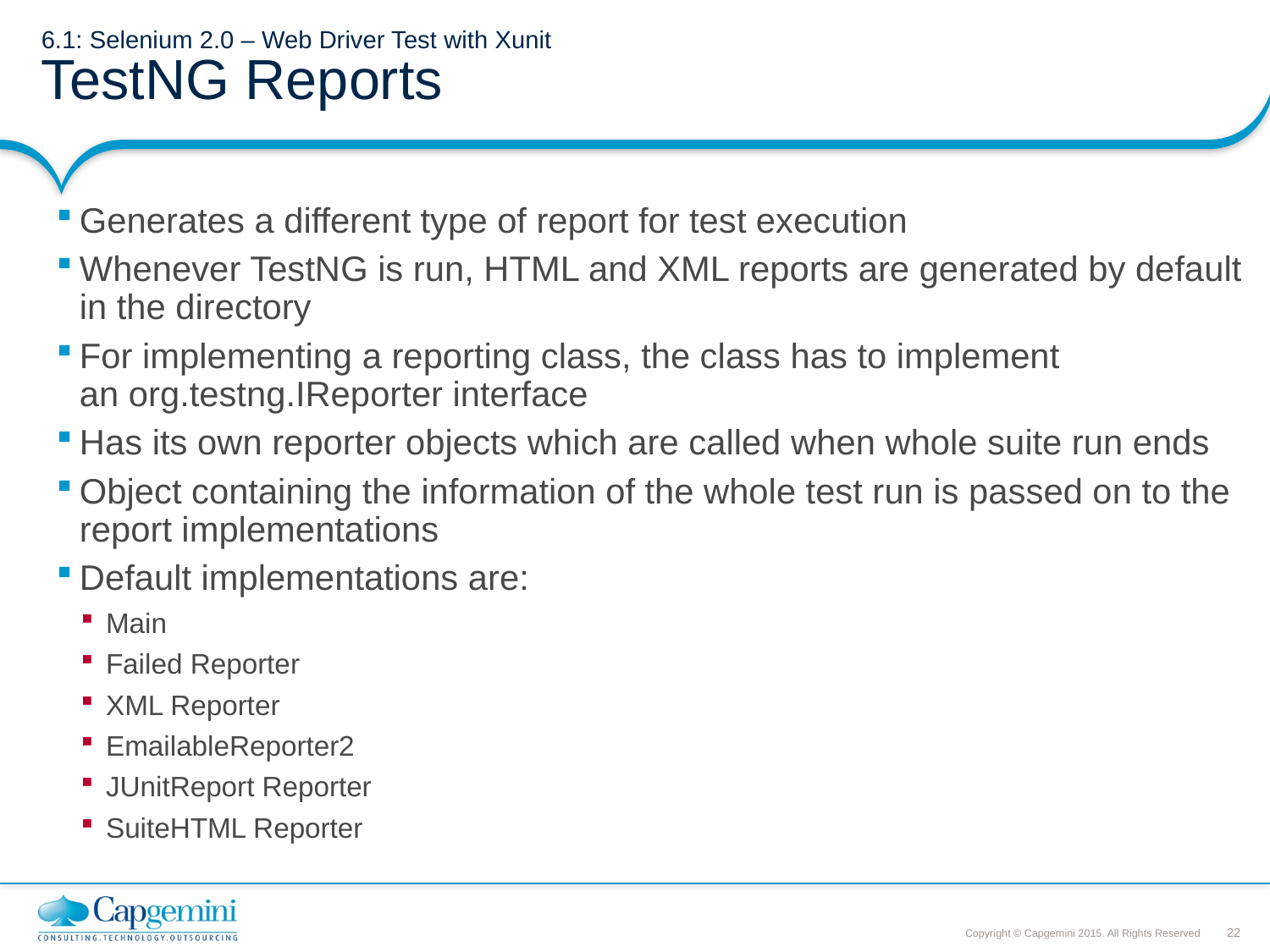

# 6.1: Selenium 2.0 – Web Driver Test with Xunit TestNG Reports
Generates a different type of report for test execution
Whenever TestNG is run, HTML and XML reports are generated by default in the directory
For implementing a reporting class, the class has to implement an org.testng.IReporter interface
Has its own reporter objects which are called when whole suite run ends
Object containing the information of the whole test run is passed on to the report implementations
Default implementations are:
Main
Failed Reporter
XML Reporter
EmailableReporter2
JUnitReport Reporter
SuiteHTML Reporter